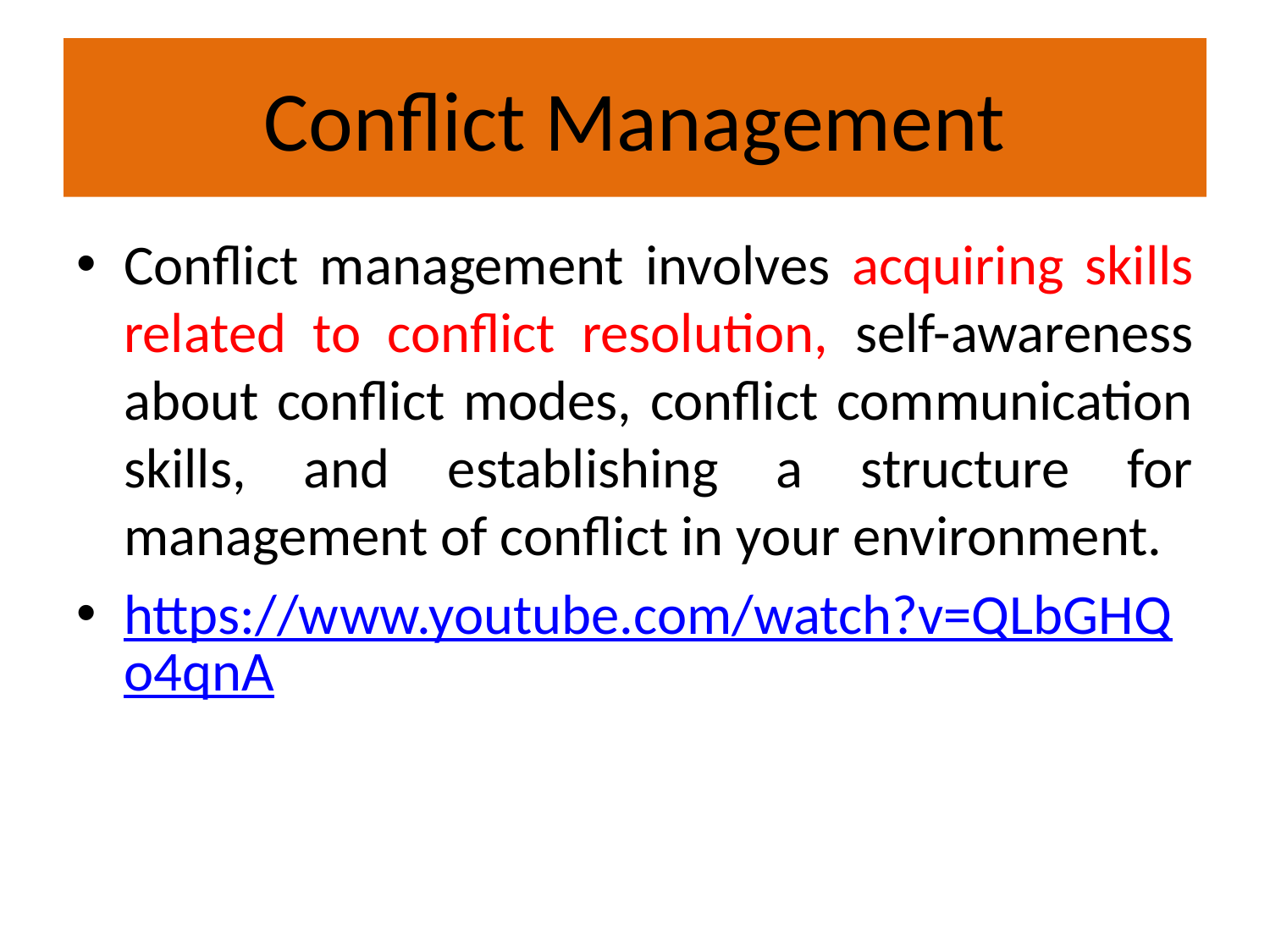

# Conflict Management
Conflict management involves acquiring skills related to conflict resolution, self-awareness about conflict modes, conflict communication skills, and establishing a structure for management of conflict in your environment.
https://www.youtube.com/watch?v=QLbGHQo4qnA